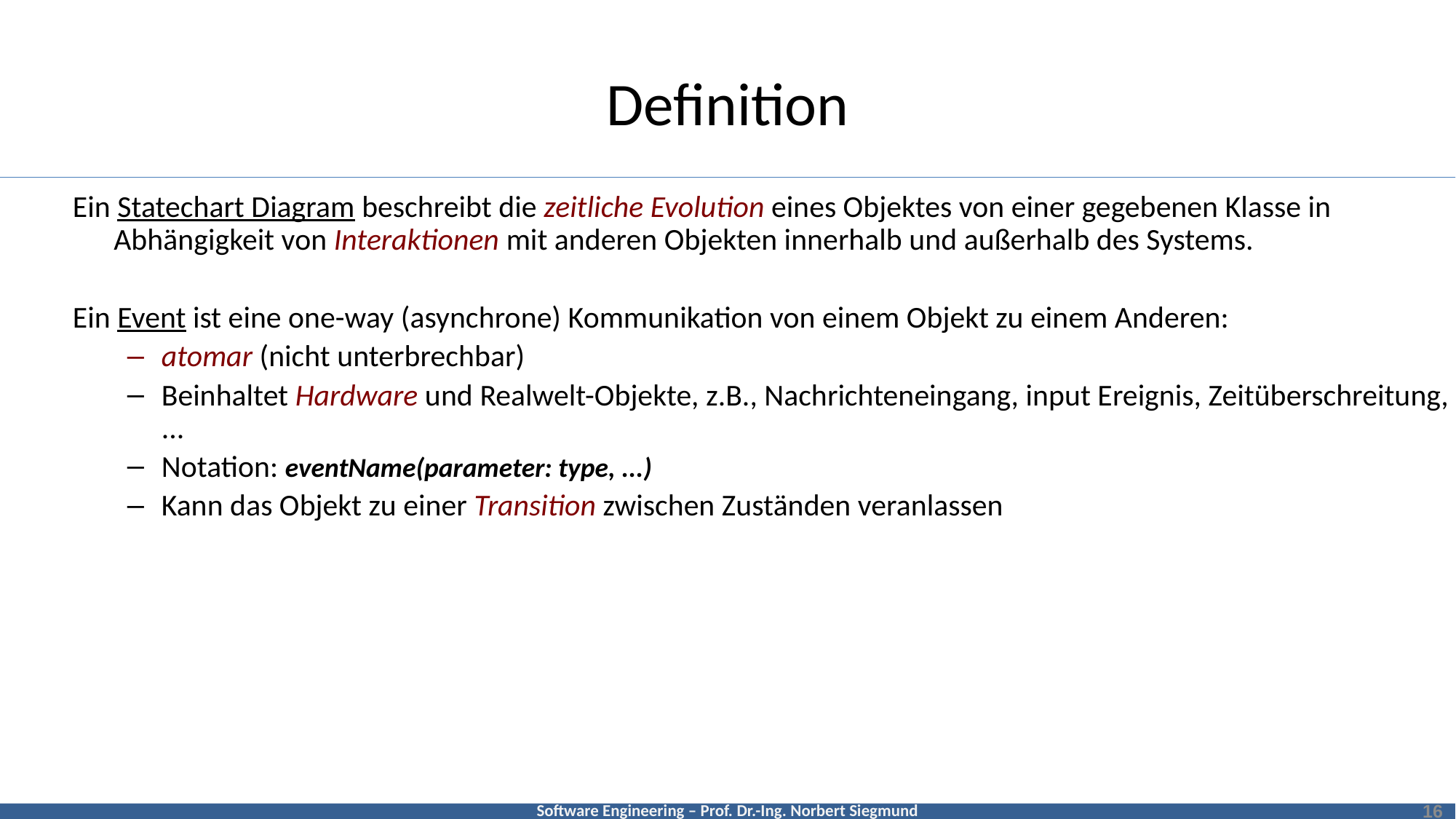

# Definition
Ein Statechart Diagram beschreibt die zeitliche Evolution eines Objektes von einer gegebenen Klasse in Abhängigkeit von Interaktionen mit anderen Objekten innerhalb und außerhalb des Systems.

Ein Event ist eine one-way (asynchrone) Kommunikation von einem Objekt zu einem Anderen:
atomar (nicht unterbrechbar)
Beinhaltet Hardware und Realwelt-Objekte, z.B., Nachrichteneingang, input Ereignis, Zeitüberschreitung, ...
Notation: eventName(parameter: type, ...)
Kann das Objekt zu einer Transition zwischen Zuständen veranlassen
16